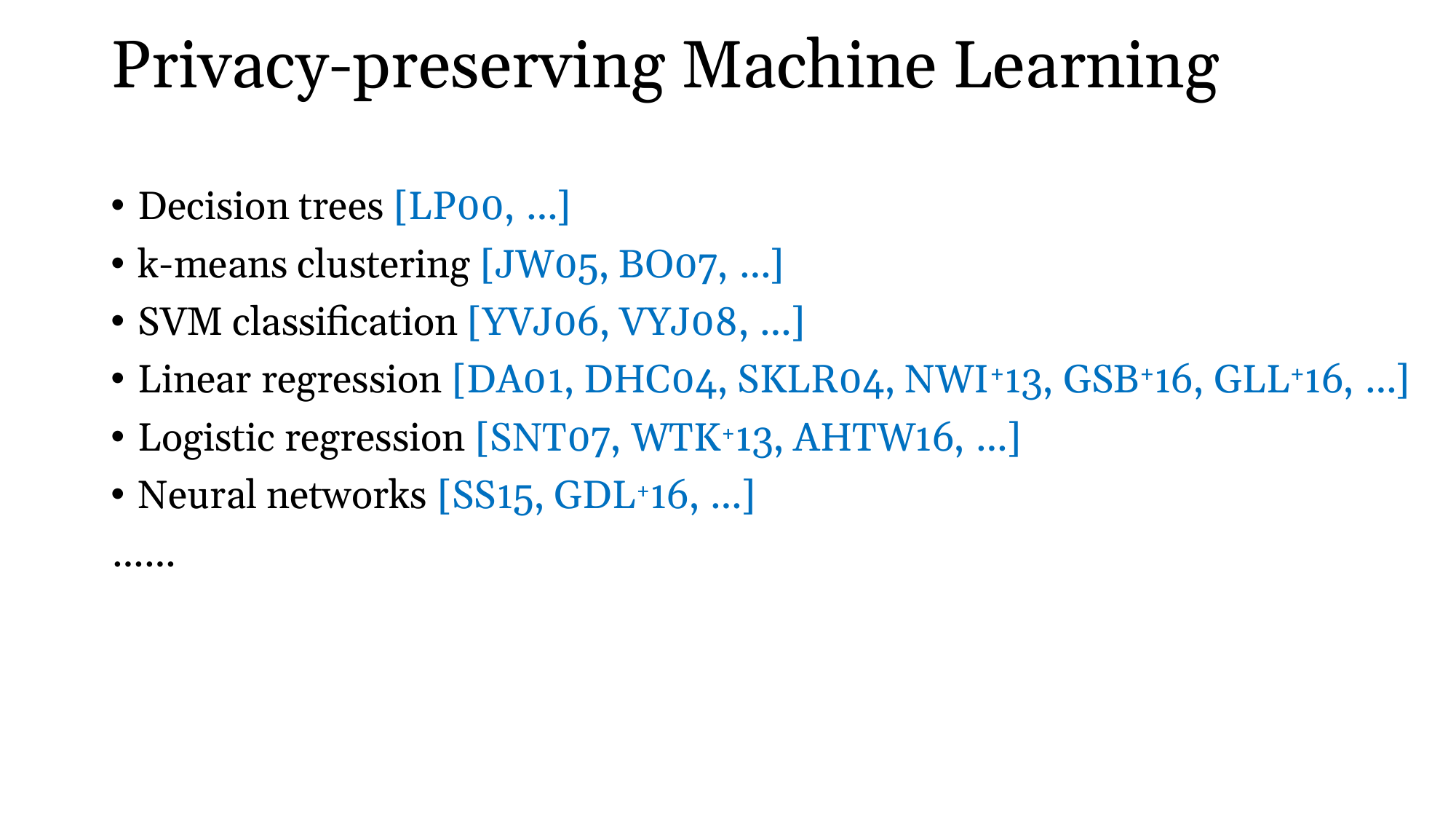

# Privacy-preserving Machine Learning
Decision trees [LP00, …]
k-means clustering [JW05, BO07, …]
SVM classification [YVJ06, VYJ08, …]
Linear regression [DA01, DHC04, SKLR04, NWI+13, GSB+16, GLL+16, …]
Logistic regression [SNT07, WTK+13, AHTW16, …]
Neural networks [SS15, GDL+16, …]
……